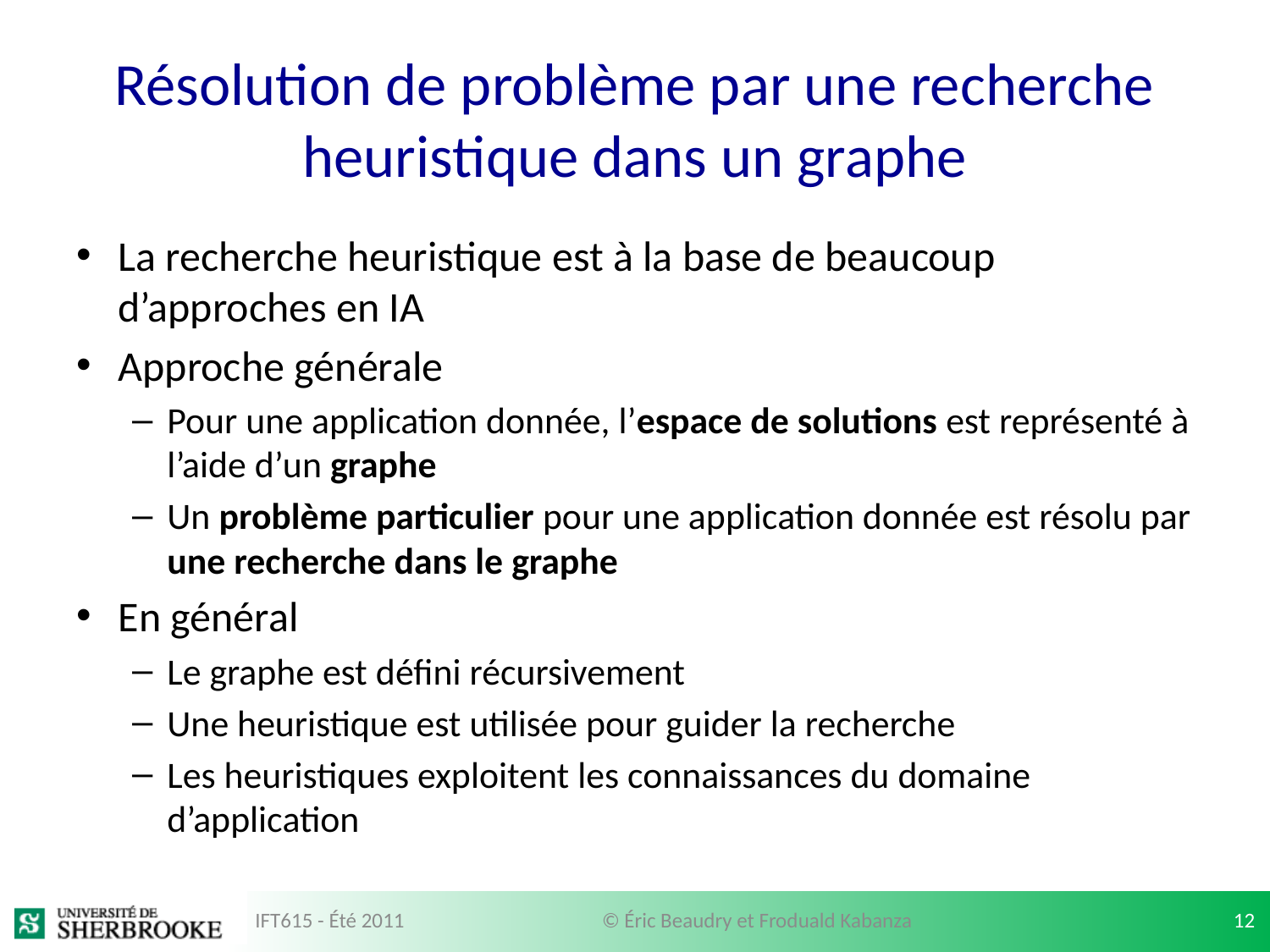

# Résolution de problème par une recherche heuristique dans un graphe
La recherche heuristique est à la base de beaucoup d’approches en IA
Approche générale
Pour une application donnée, l’espace de solutions est représenté à l’aide d’un graphe
Un problème particulier pour une application donnée est résolu par une recherche dans le graphe
En général
Le graphe est défini récursivement
Une heuristique est utilisée pour guider la recherche
Les heuristiques exploitent les connaissances du domaine d’application
IFT615 - Été 2011
© Éric Beaudry et Froduald Kabanza
12